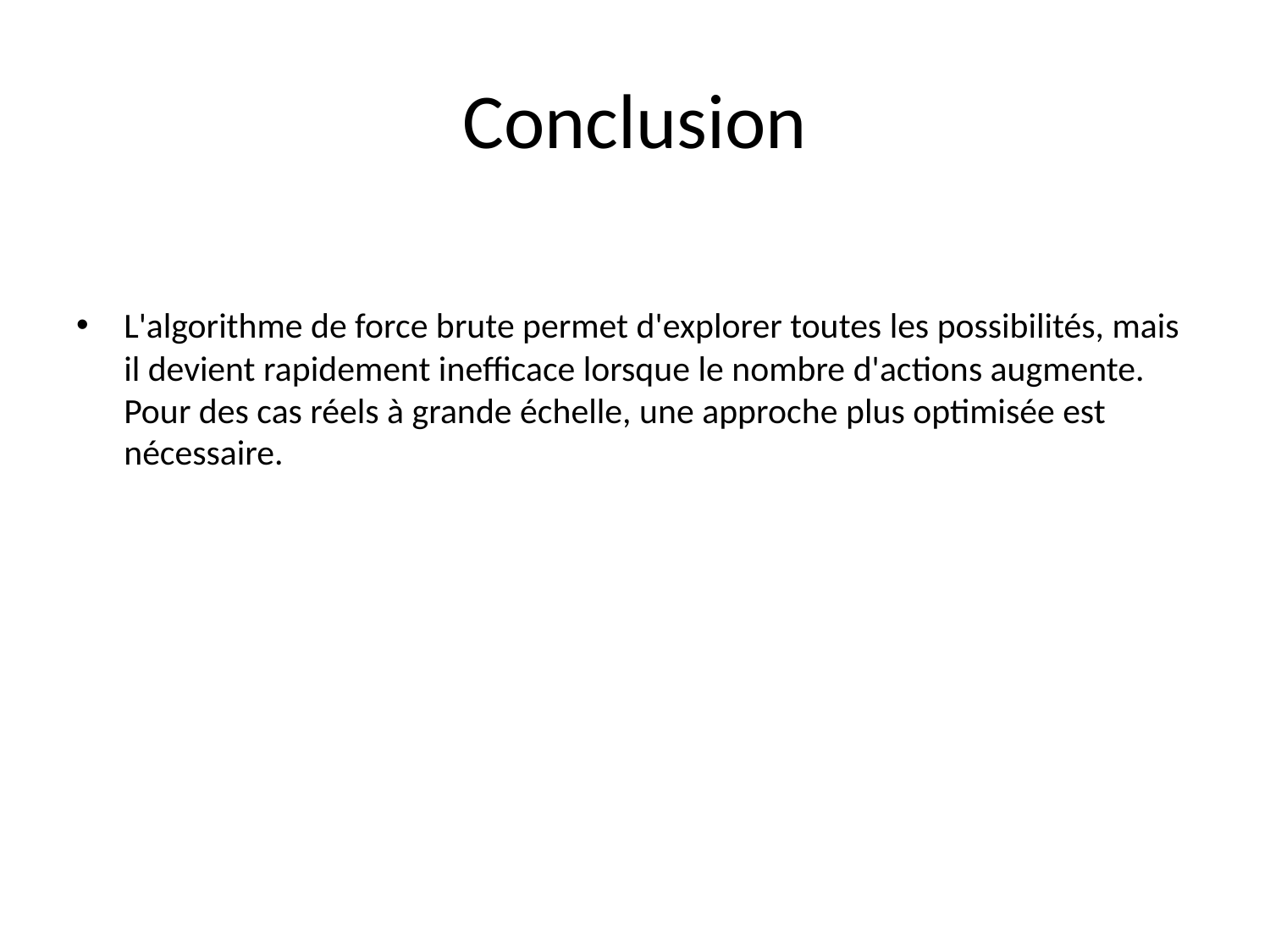

# Conclusion

L'algorithme de force brute permet d'explorer toutes les possibilités, mais il devient rapidement inefficace lorsque le nombre d'actions augmente. Pour des cas réels à grande échelle, une approche plus optimisée est nécessaire.